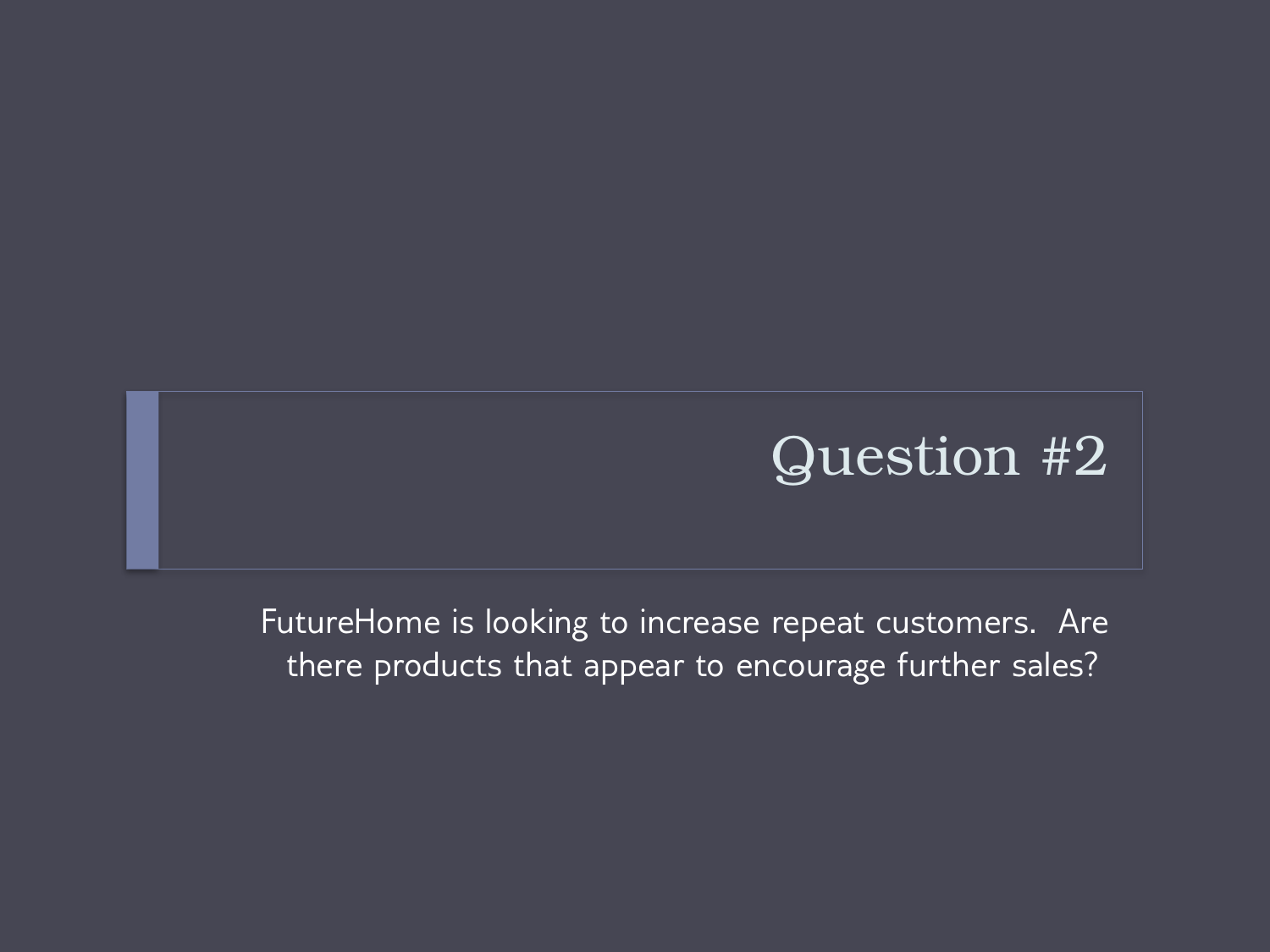

# Question #2
FutureHome is looking to increase repeat customers.  Are there products that appear to encourage further sales?